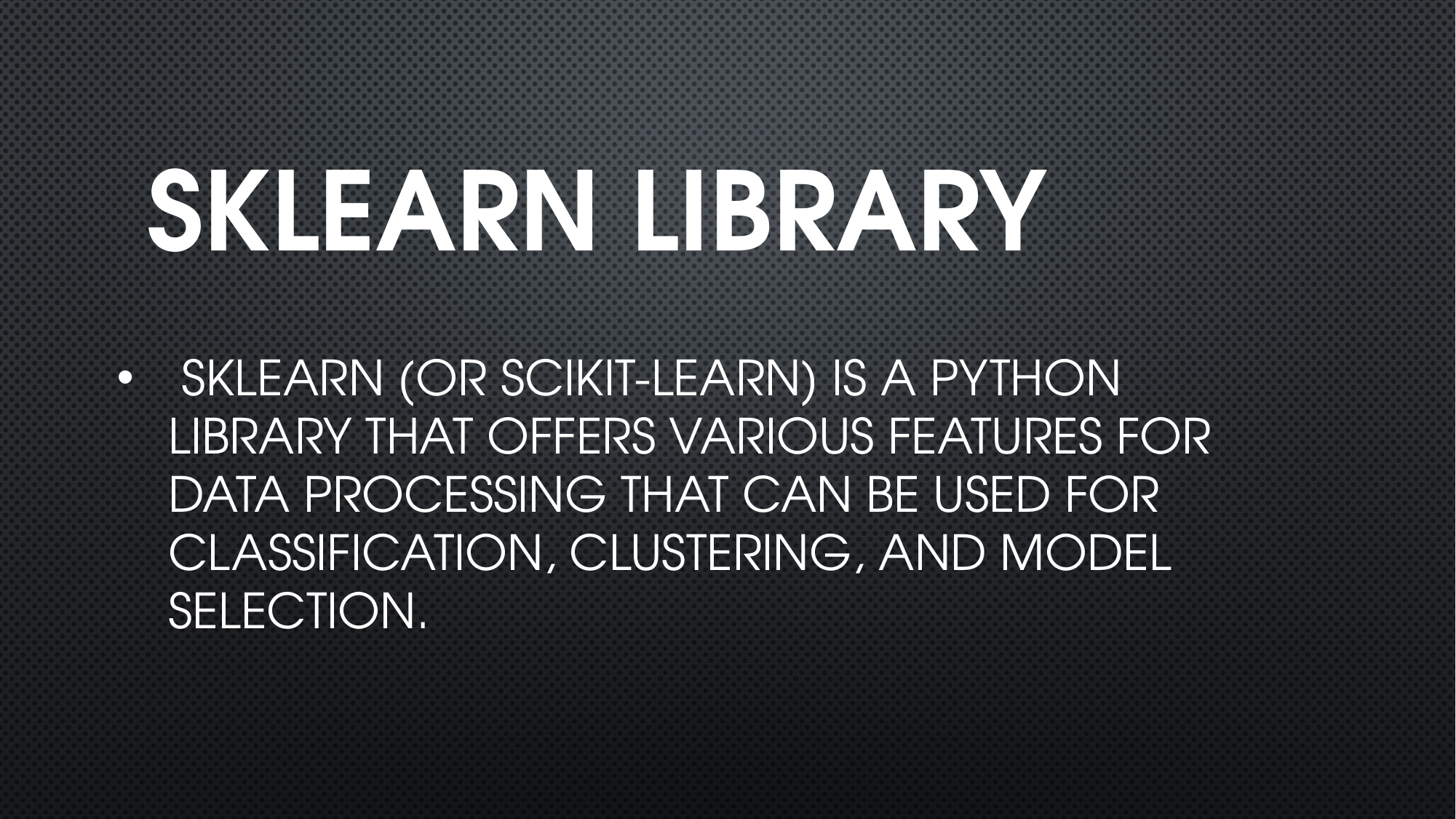

# SKLEARN LIBRARY
 Sklearn (or Scikit-learn) is a Python library that offers various features for data processing that can be used for classification, clustering, and model selection.